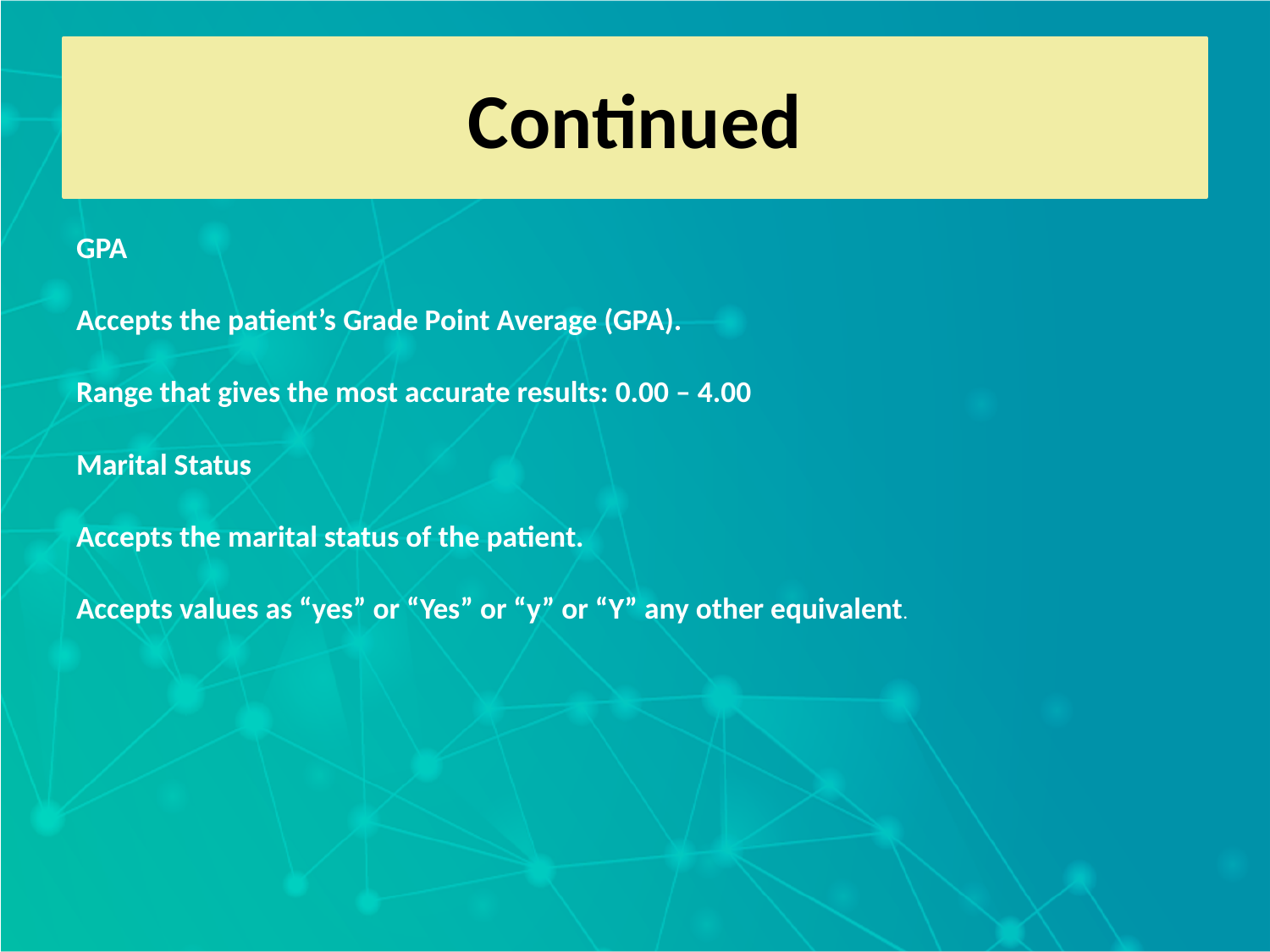

# Continued
GPA

Accepts the patient’s Grade Point Average (GPA).

Range that gives the most accurate results: 0.00 – 4.00

Marital Status

Accepts the marital status of the patient.

Accepts values as “yes” or “Yes” or “y” or “Y” any other equivalent.